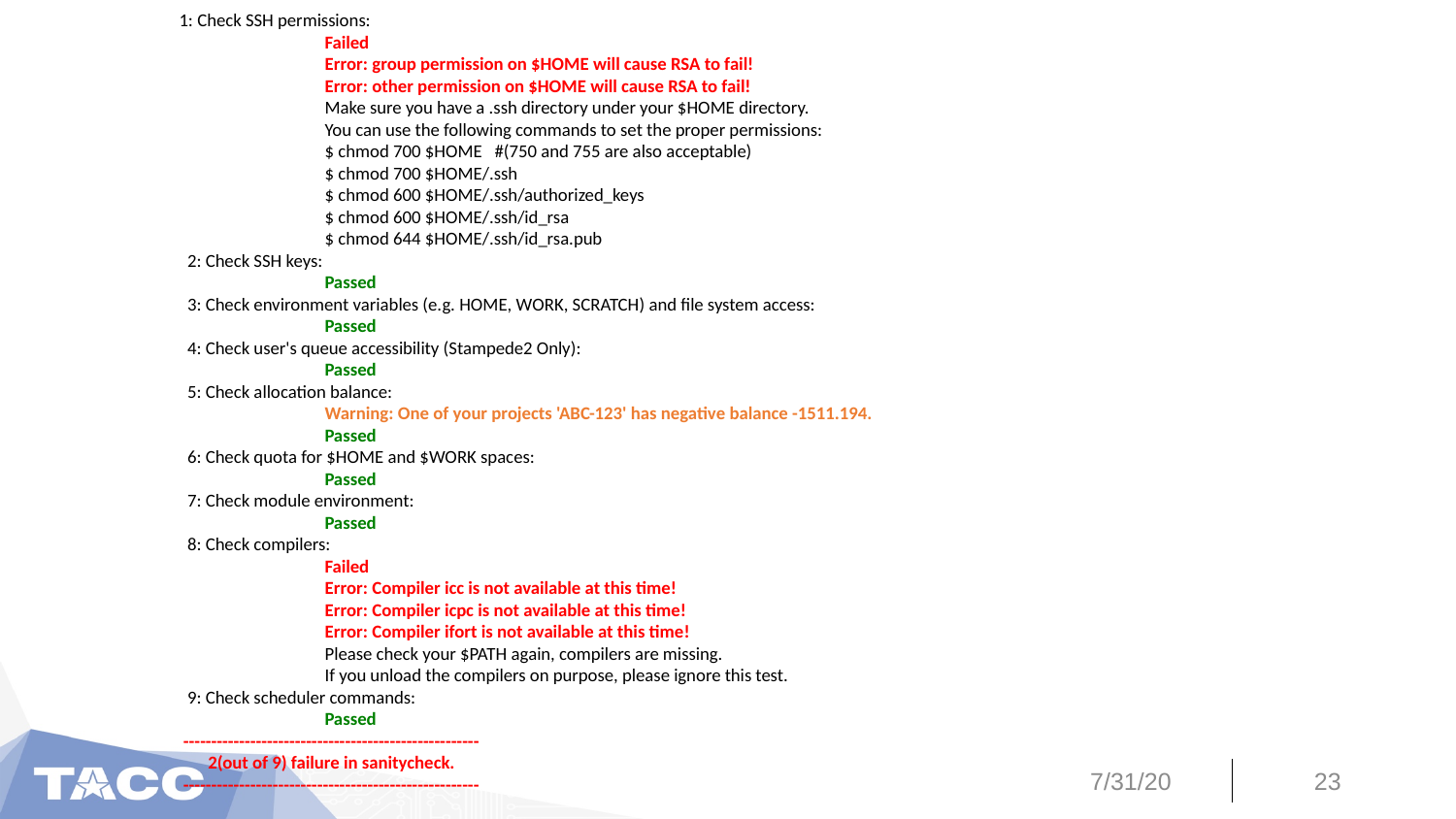

1: Check SSH permissions:
	Failed
	Error: group permission on $HOME will cause RSA to fail!
	Error: other permission on $HOME will cause RSA to fail!
	Make sure you have a .ssh directory under your $HOME directory.
 	You can use the following commands to set the proper permissions:
 	$ chmod 700 $HOME   #(750 and 755 are also acceptable)
 	$ chmod 700 $HOME/.ssh
 	$ chmod 600 $HOME/.ssh/authorized_keys
 	$ chmod 600 $HOME/.ssh/id_rsa
 	$ chmod 644 $HOME/.ssh/id_rsa.pub
  2: Check SSH keys:
	Passed
  3: Check environment variables (e.g. HOME, WORK, SCRATCH) and file system access:
	Passed
  4: Check user's queue accessibility (Stampede2 Only):
	Passed
  5: Check allocation balance:
	Warning: One of your projects 'ABC-123' has negative balance -1511.194.
	Passed
  6: Check quota for $HOME and $WORK spaces:
	Passed
  7: Check module environment:
	Passed
  8: Check compilers:
	Failed
	Error: Compiler icc is not available at this time!
	Error: Compiler icpc is not available at this time!
	Error: Compiler ifort is not available at this time!
	Please check your $PATH again, compilers are missing.
 	If you unload the compilers on purpose, please ignore this test.
  9: Check scheduler commands:
	Passed
 -----------------------------------------------------
       2(out of 9) failure in sanitycheck.
 -----------------------------------------------------
7/31/20
23